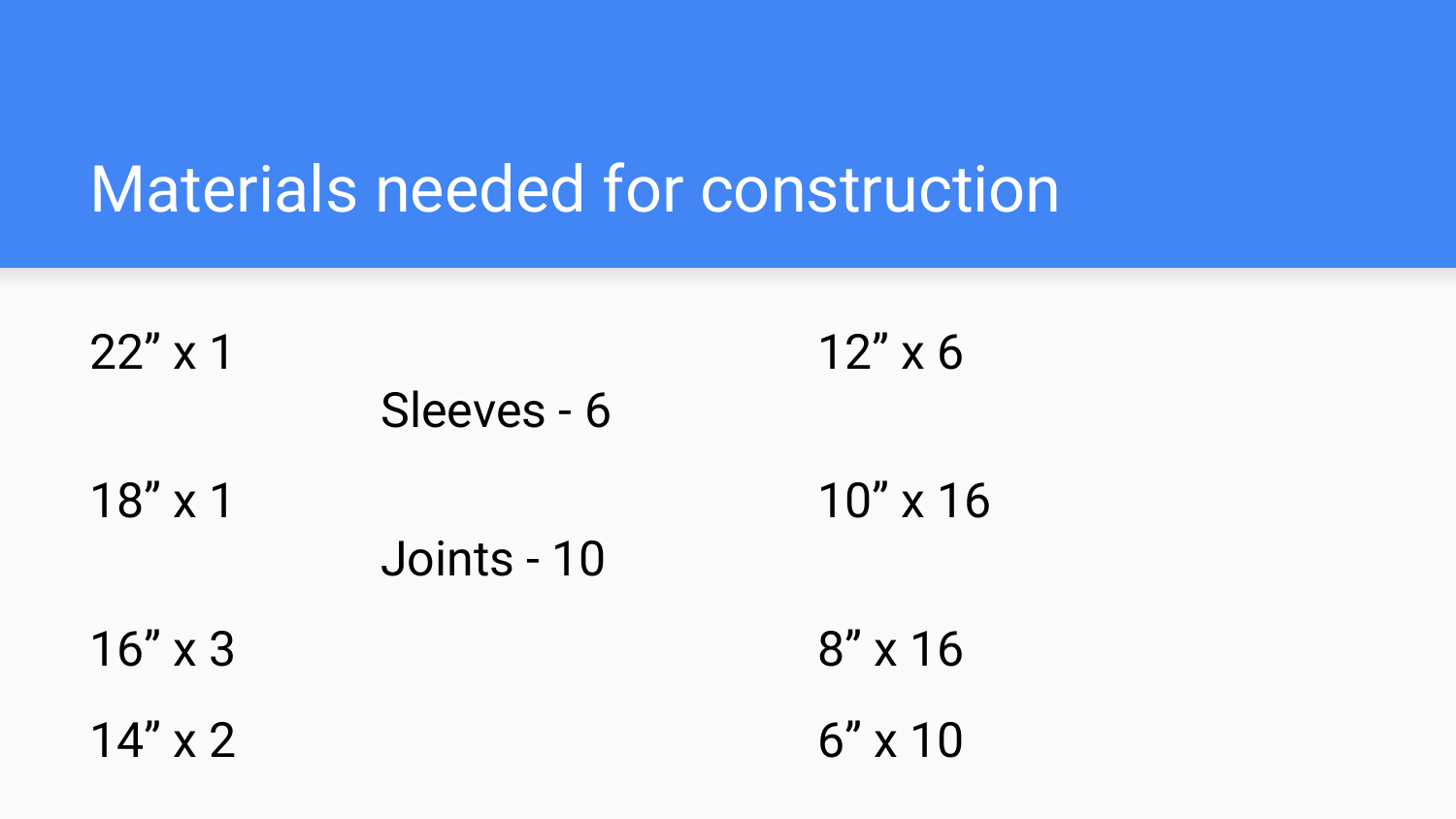

# Materials needed for construction
22” x 1				12” x 6				Sleeves - 6
18” x 1				10” x 16				Joints - 10
16” x 3				8” x 16
14” x 2				6” x 10